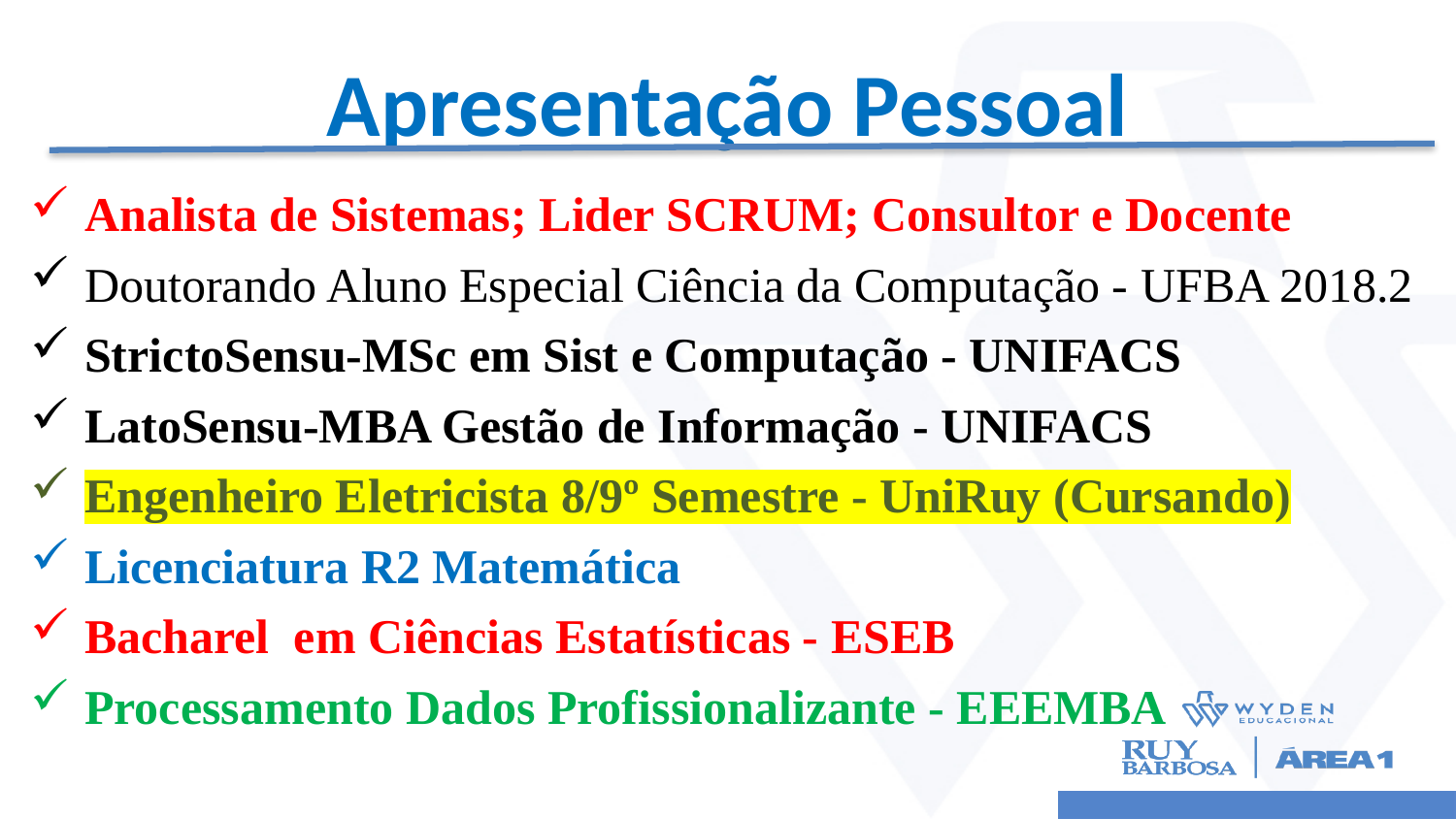

# Apresentação Pessoal
Analista de Sistemas; Lider SCRUM; Consultor e Docente
Doutorando Aluno Especial Ciência da Computação - UFBA 2018.2
StrictoSensu-MSc em Sist e Computação - UNIFACS
LatoSensu-MBA Gestão de Informação - UNIFACS
Engenheiro Eletricista 8/9º Semestre - UniRuy (Cursando)
Licenciatura R2 Matemática
Bacharel  em Ciências Estatísticas - ESEB
Processamento Dados Profissionalizante - EEEMBA